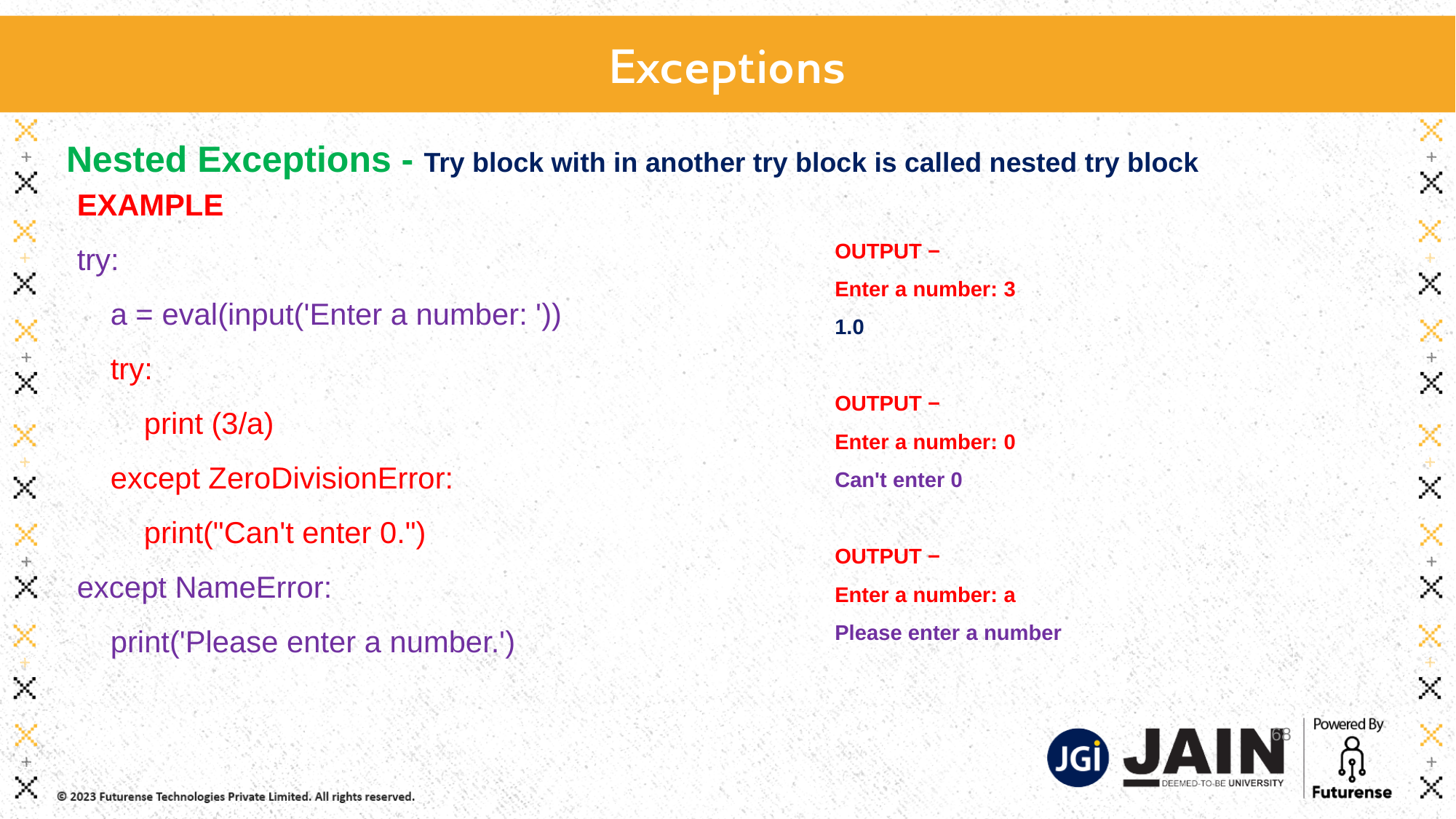

Exceptions
Nested Exceptions - Try block with in another try block is called nested try block
EXAMPLE
try:
    a = eval(input('Enter a number: '))
    try:
        print (3/a)
    except ZeroDivisionError:
        print("Can't enter 0.")
except NameError:
    print('Please enter a number.')
OUTPUT −
Enter a number: 3
1.0

OUTPUT −
Enter a number: 0
Can't enter 0

OUTPUT −
Enter a number: a
Please enter a number
68